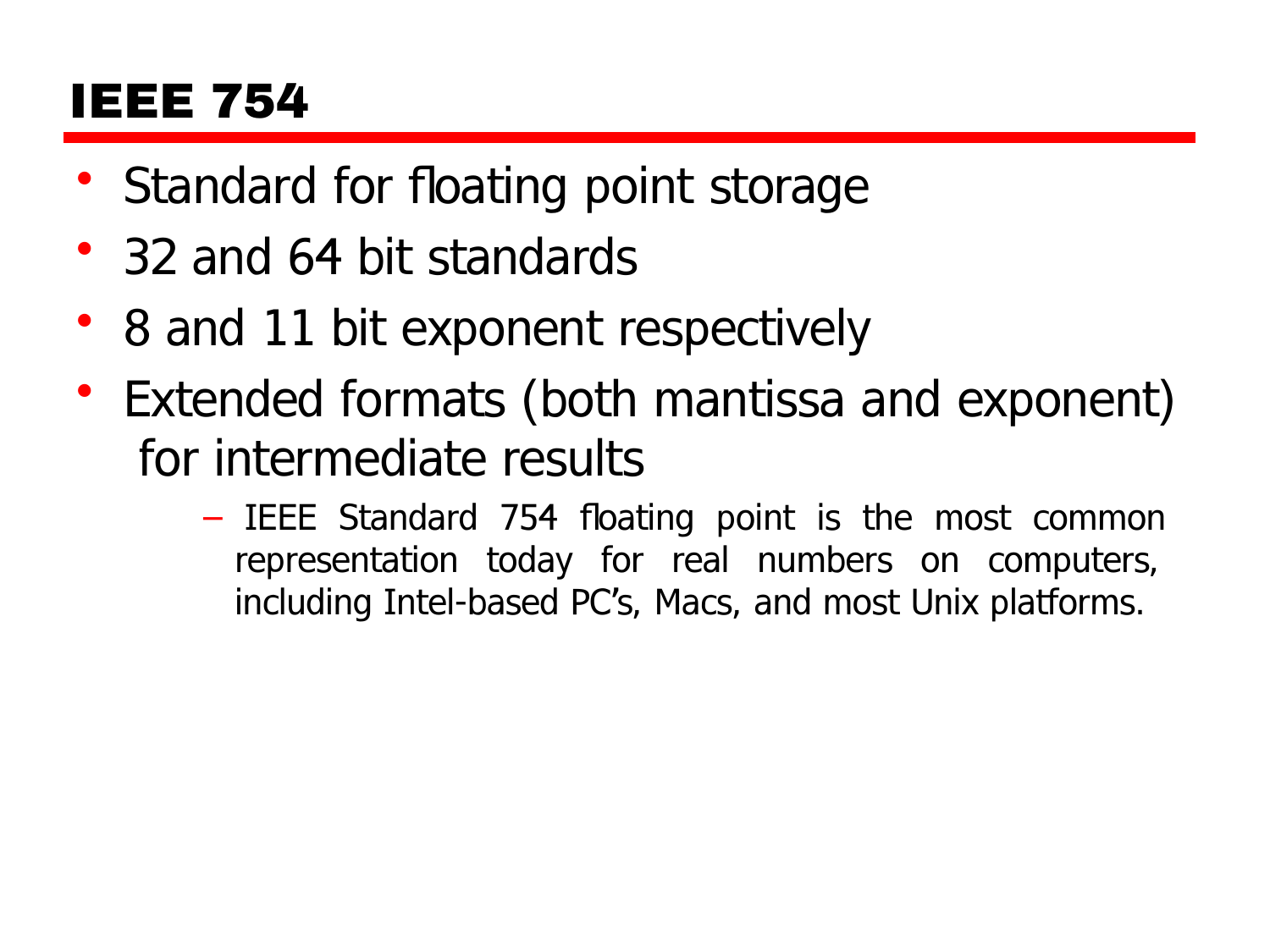

# IEEE 754
Standard for floating point storage
32 and 64 bit standards
8 and 11 bit exponent respectively
Extended formats (both mantissa and exponent)  for intermediate results
– IEEE Standard 754 floating point is the most common  representation today for real numbers on computers,  including Intel-based PC’s, Macs, and most Unix platforms.